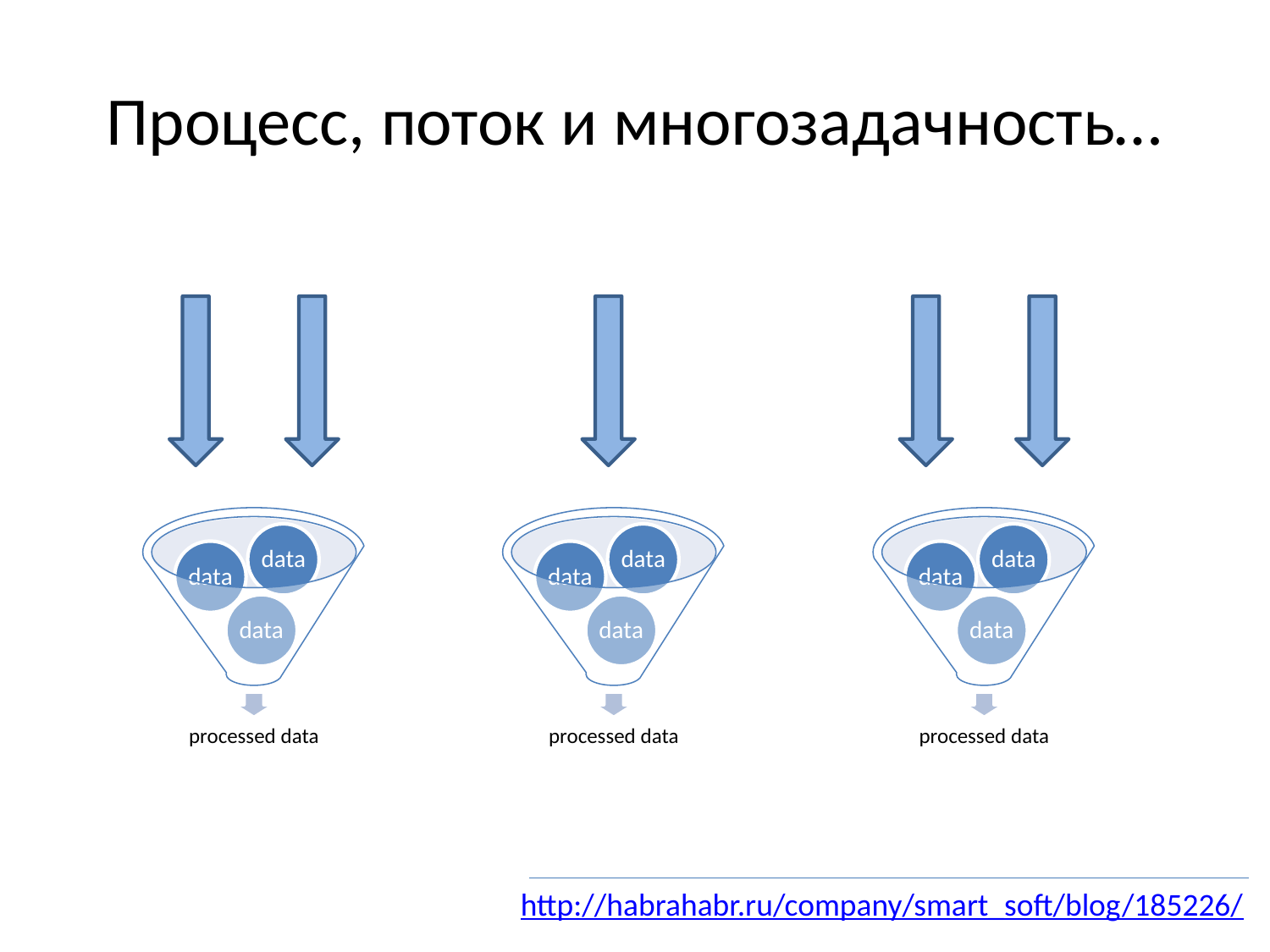

# Процесс, поток и многозадачность…

processed data
data
data
data
processed data
data
data
data
processed data
data
data
data
http://habrahabr.ru/company/smart_soft/blog/185226/